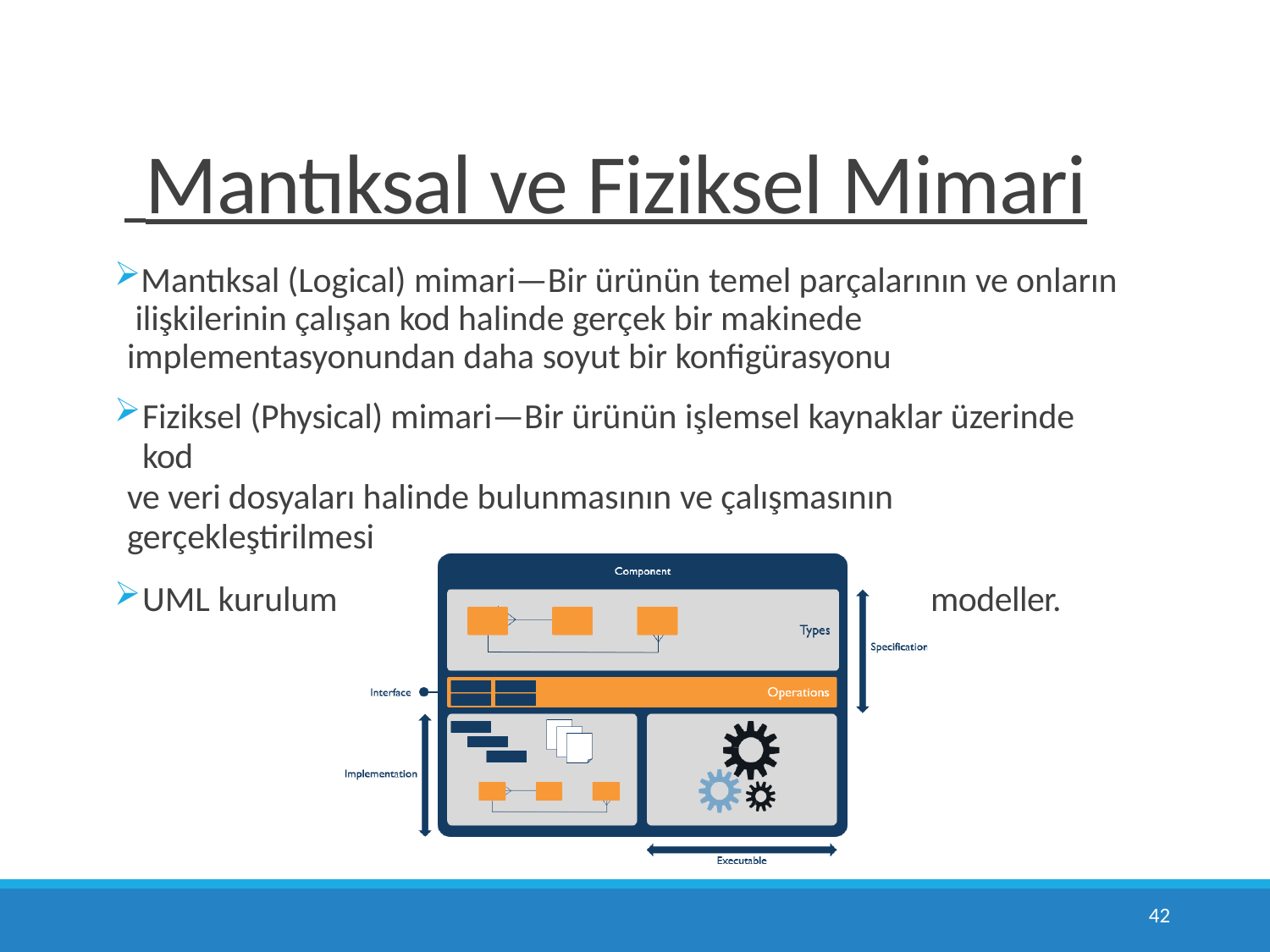

# Mantıksal ve Fiziksel Mimari
Mantıksal (Logical) mimari—Bir ürünün temel parçalarının ve onların  ilişkilerinin çalışan kod halinde gerçek bir makinede  implementasyonundan daha soyut bir konfigürasyonu
Fiziksel (Physical) mimari—Bir ürünün işlemsel kaynaklar üzerinde kod
ve veri dosyaları halinde bulunmasının ve çalışmasının gerçekleştirilmesi
UML kurulum (deployment) diyagramı fiziksel mimariyi modeller.

42